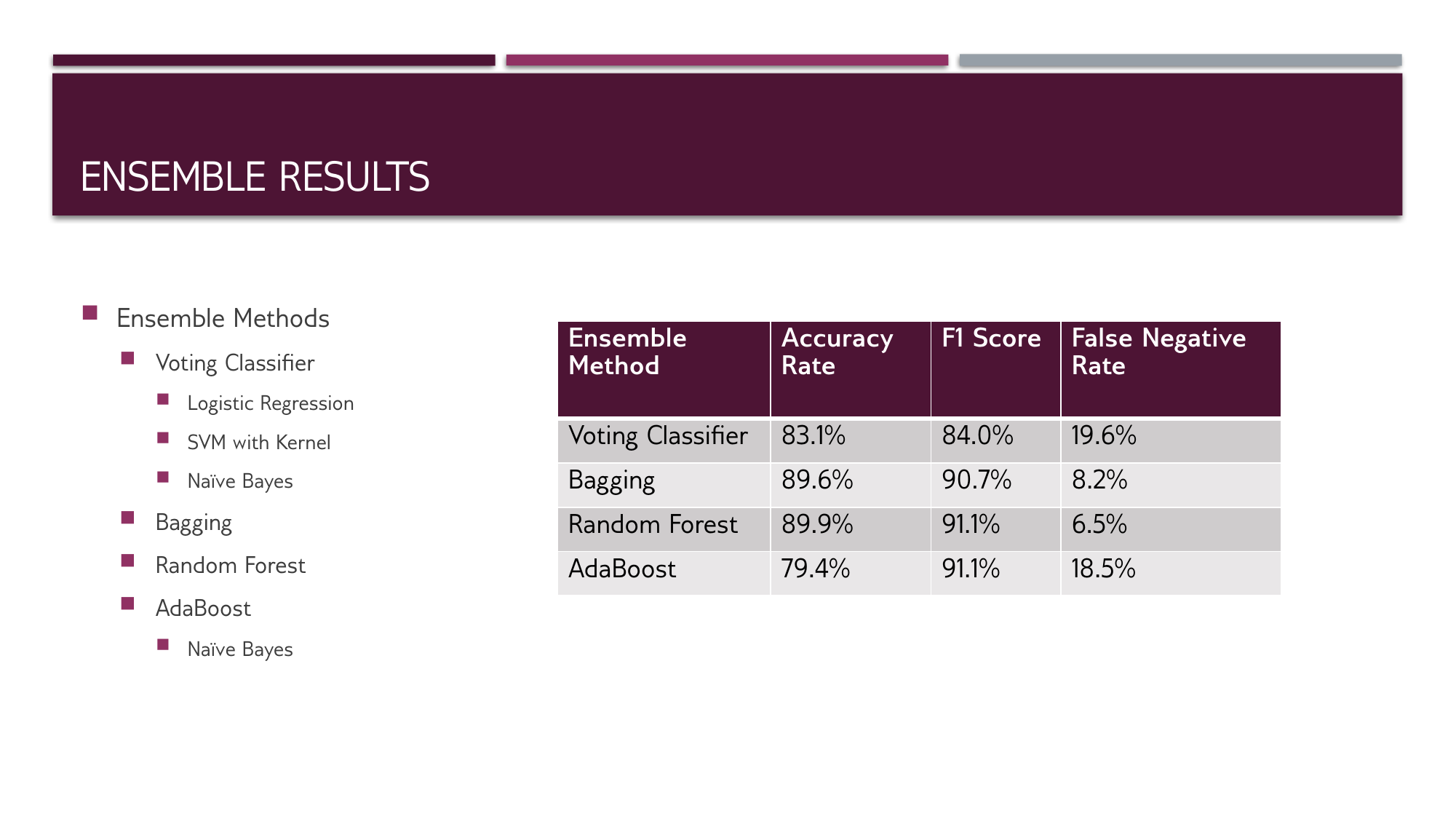

# Ensemble Results
Ensemble Methods
Voting Classifier
Logistic Regression
SVM with Kernel
Naïve Bayes
Bagging
Random Forest
AdaBoost
Naïve Bayes
| Ensemble Method | Accuracy Rate | F1 Score | False Negative Rate |
| --- | --- | --- | --- |
| Voting Classifier | 83.1% | 84.0% | 19.6% |
| Bagging | 89.6% | 90.7% | 8.2% |
| Random Forest | 89.9% | 91.1% | 6.5% |
| AdaBoost | 79.4% | 91.1% | 18.5% |